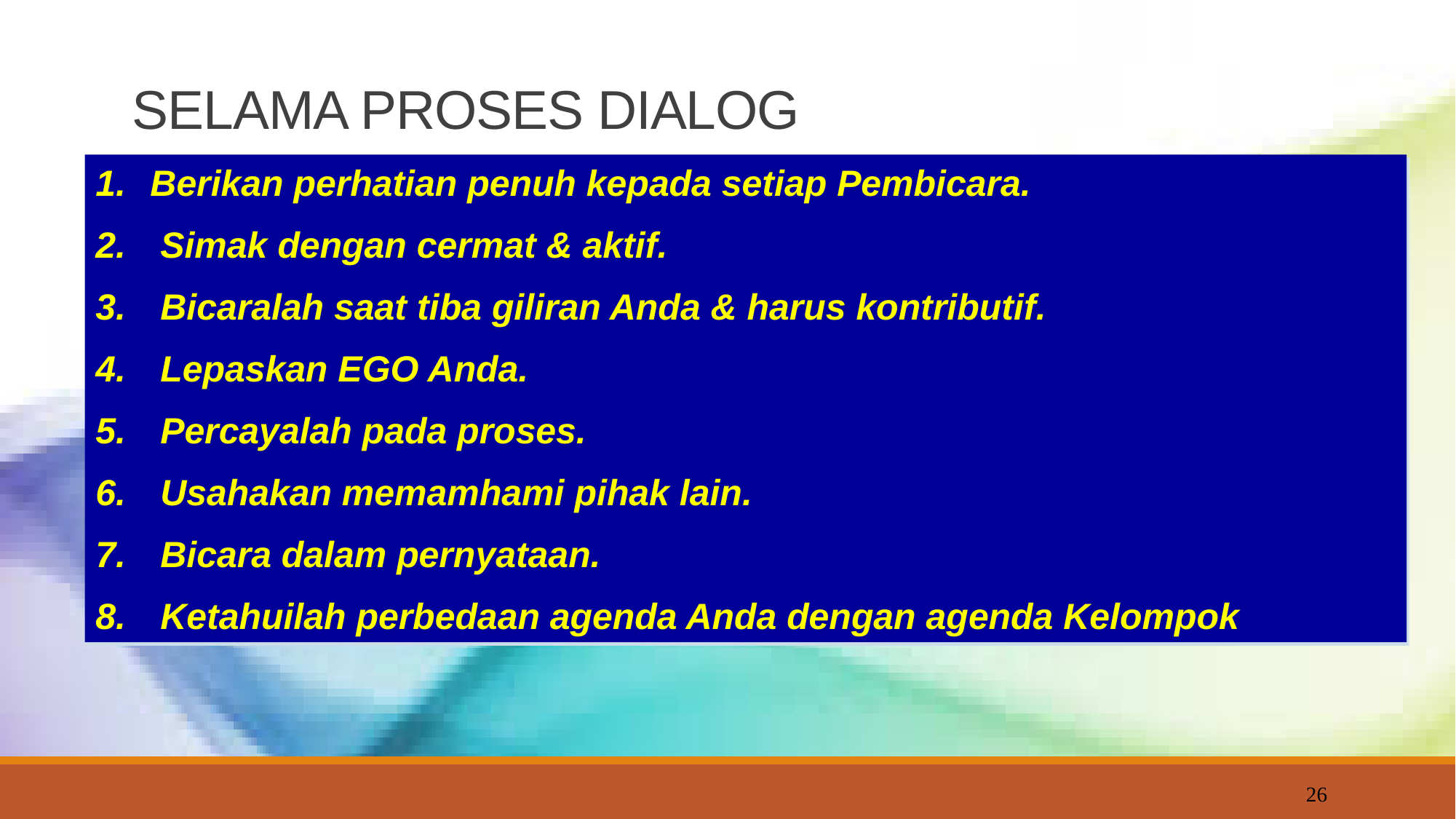

# SELAMA PROSES DIALOG
Berikan perhatian penuh kepada setiap Pembicara.
 Simak dengan cermat & aktif.
 Bicaralah saat tiba giliran Anda & harus kontributif.
 Lepaskan EGO Anda.
 Percayalah pada proses.
 Usahakan memamhami pihak lain.
 Bicara dalam pernyataan.
 Ketahuilah perbedaan agenda Anda dengan agenda Kelompok
26